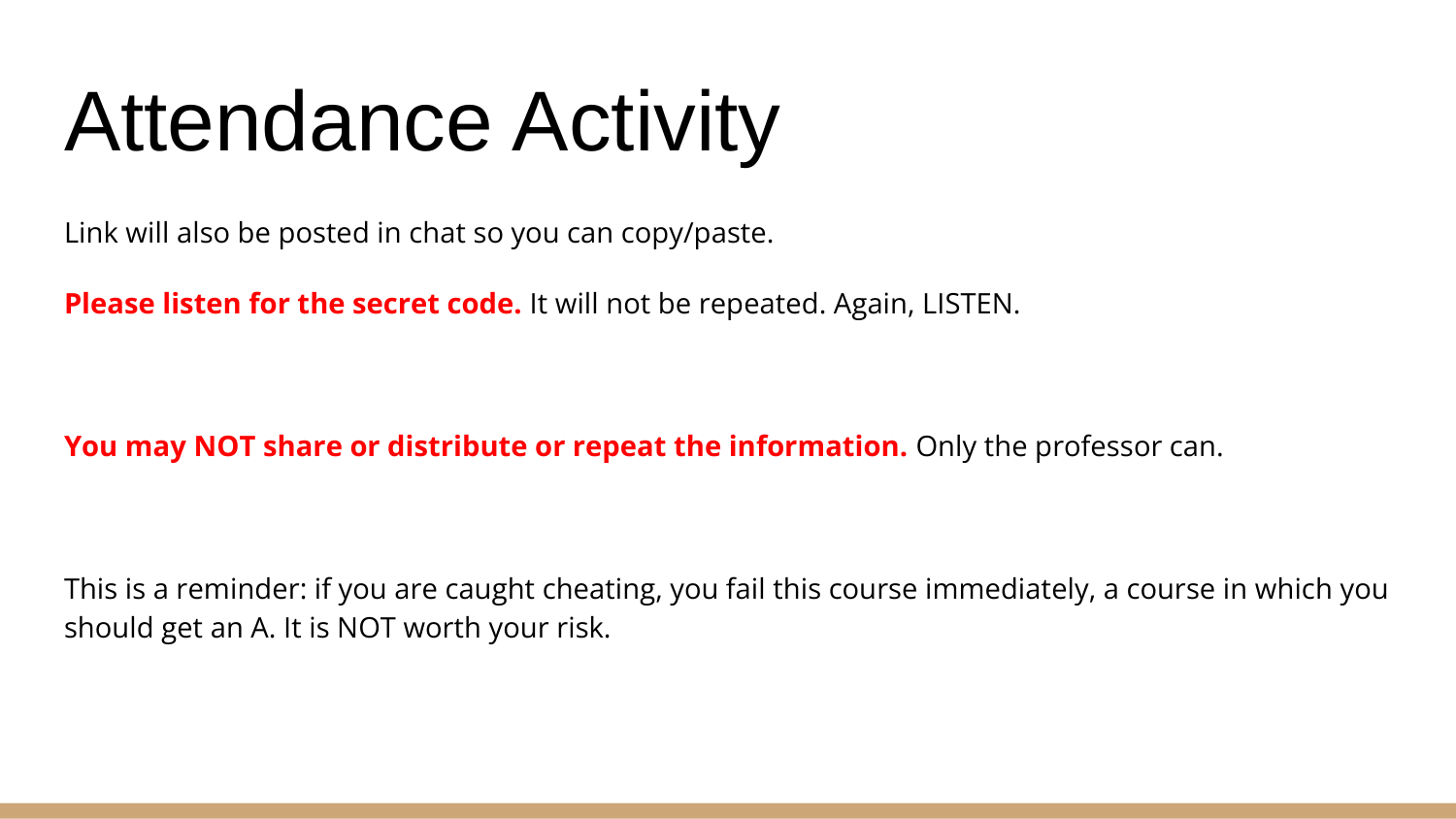

# Attendance Activity
Link will also be posted in chat so you can copy/paste.
Please listen for the secret code. It will not be repeated. Again, LISTEN.

You may NOT share or distribute or repeat the information. Only the professor can.

This is a reminder: if you are caught cheating, you fail this course immediately, a course in which you should get an A. It is NOT worth your risk.